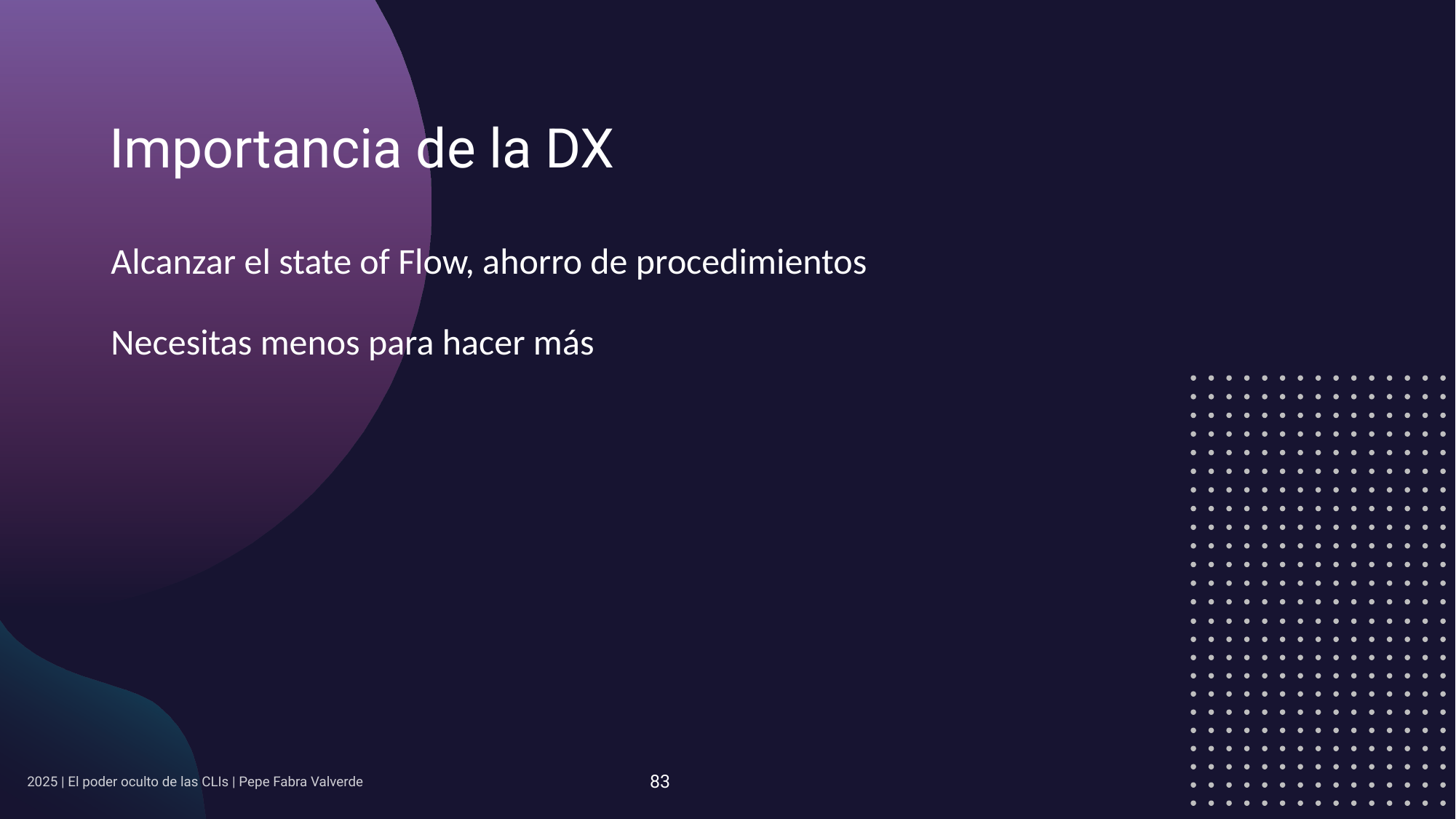

# Importancia de la DX
Alcanzar el state of Flow, ahorro de procedimientos
Necesitas menos para hacer más
2025 | El poder oculto de las CLIs | Pepe Fabra Valverde